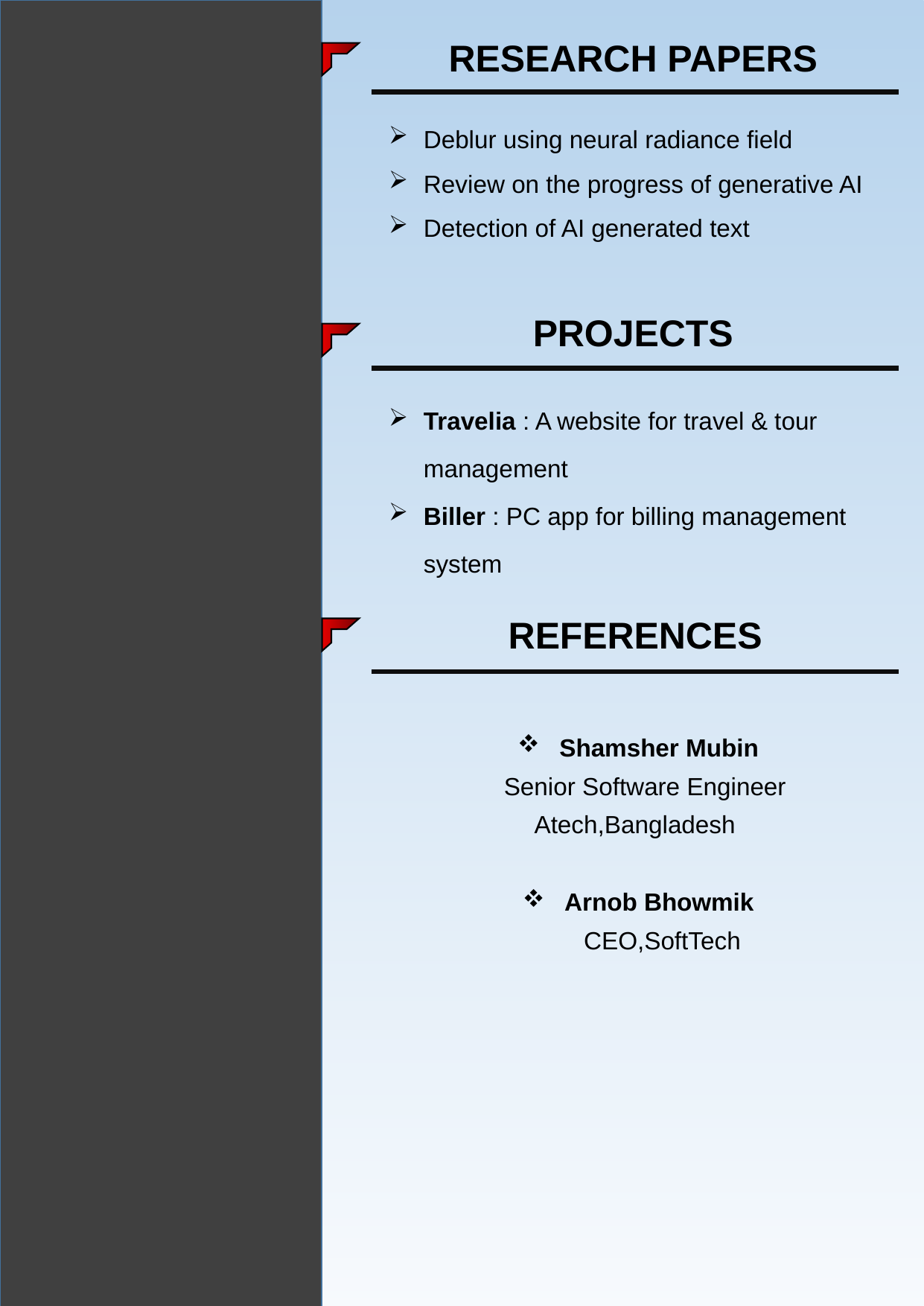

RESEARCH PAPERS

Deblur using neural radiance field
Review on the progress of generative AI
Detection of AI generated text

PROJECTS

Travelia : A website for travel & tour management
Biller : PC app for billing management system

REFERENCES

Shamsher Mubin
       Senior Software Engineer      Atech,Bangladesh

Arnob Bhowmik
       CEO,SoftTech